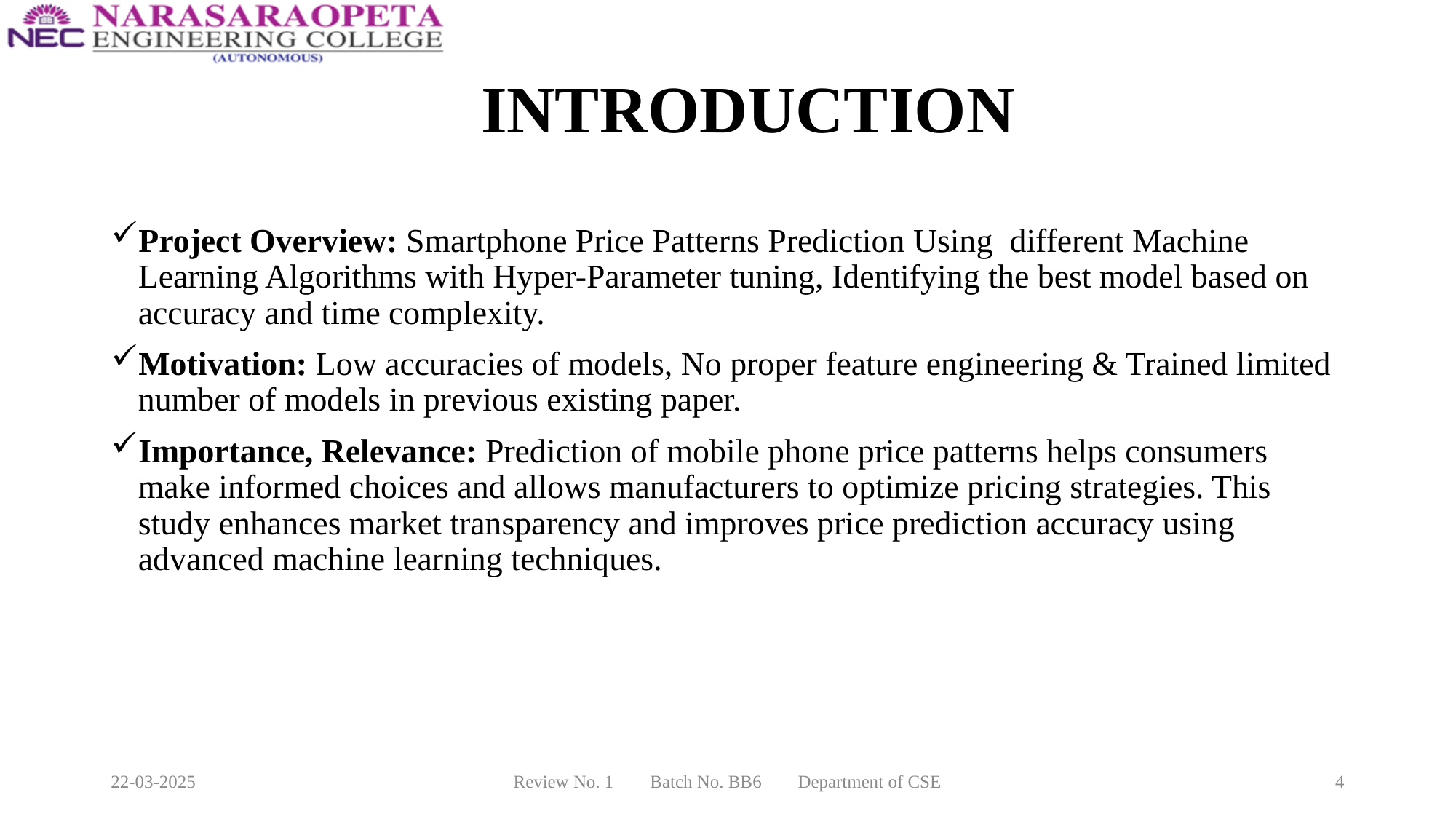

# INTRODUCTION
Project Overview: Smartphone Price Patterns Prediction Using  different Machine Learning Algorithms with Hyper-Parameter tuning, Identifying the best model based on accuracy and time complexity.
Motivation: Low accuracies of models, No proper feature engineering & Trained limited number of models in previous existing paper.
Importance, Relevance: Prediction of mobile phone price patterns helps consumers make informed choices and allows manufacturers to optimize pricing strategies. This study enhances market transparency and improves price prediction accuracy using advanced machine learning techniques.

22-03-2025
Review No. 1        Batch No. BB6        Department of CSE
4